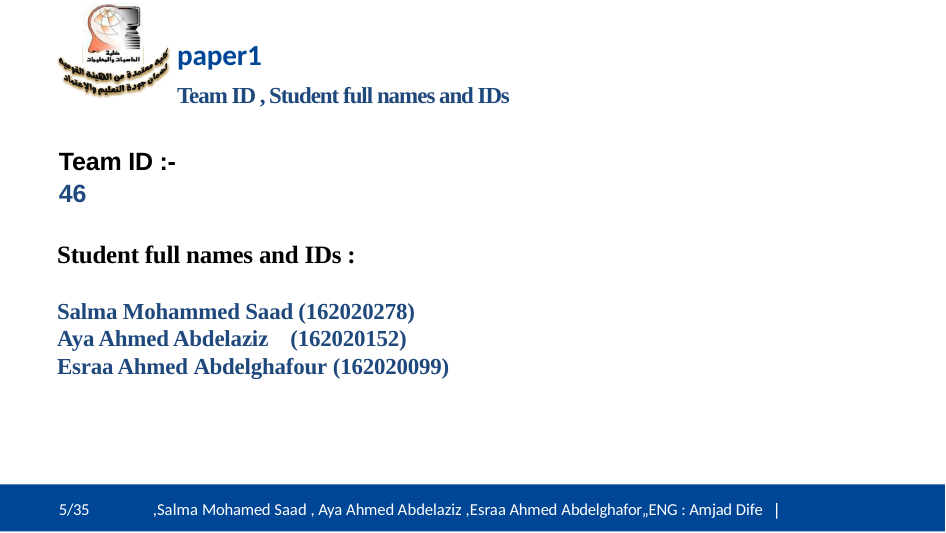

# paper1
Team ID , Student full names and IDs

Team ID :-
46

Student full names and IDs :

Salma Mohammed Saad (162020278)
Aya Ahmed Abdelaziz    (162020152)
Esraa Ahmed Abdelghafour (162020099)

5/35
,Salma Mohamed Saad , Aya Ahmed Abdelaziz ,Esraa Ahmed Abdelghafor„ENG : Amjad Dife |